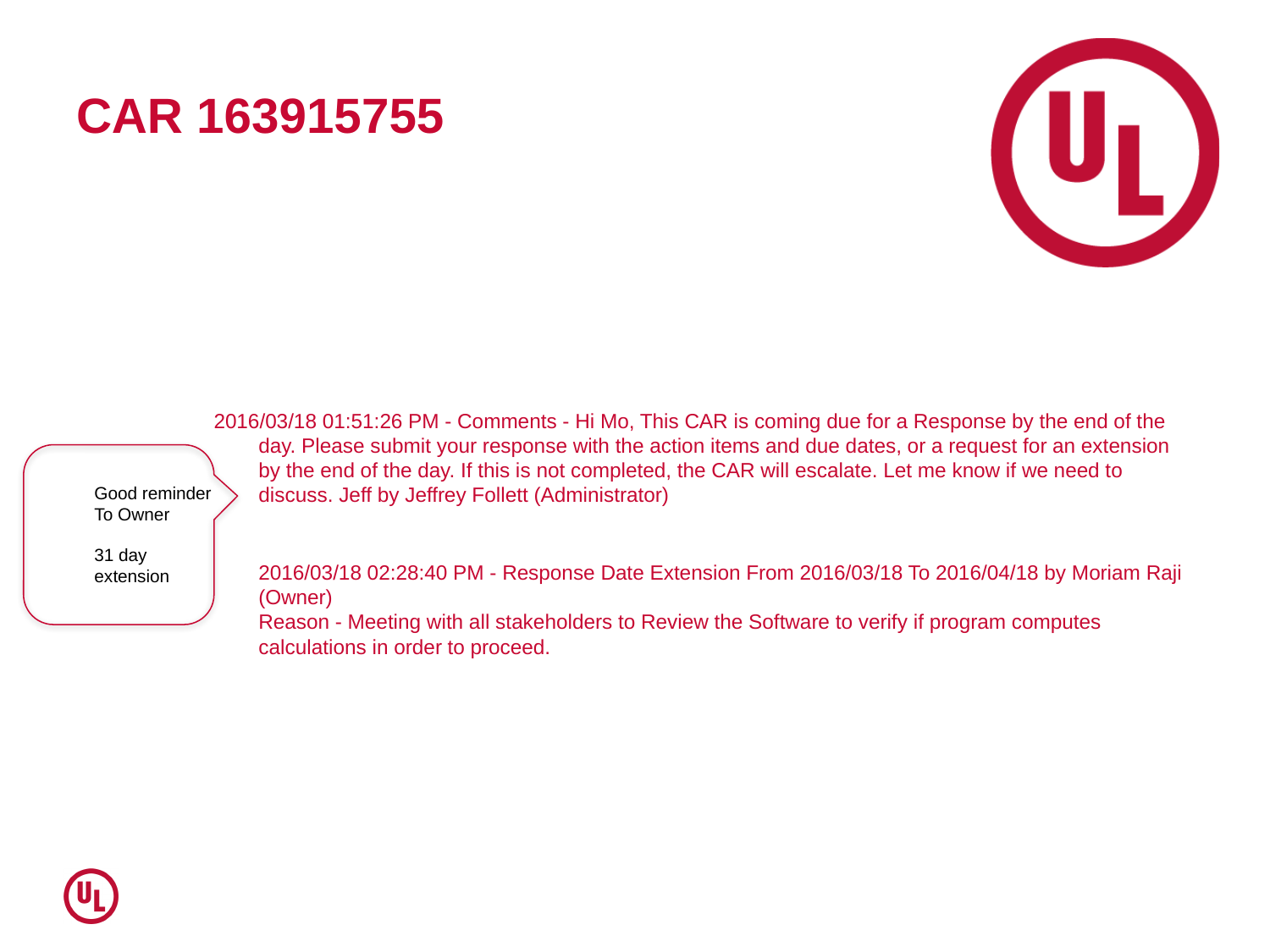

# CAR 163915755

2016/03/18 01:51:26 PM - Comments - Hi Mo, This CAR is coming due for a Response by the end of the day. Please submit your response with the action items and due dates, or a request for an extension by the end of the day. If this is not completed, the CAR will escalate. Let me know if we need to discuss. Jeff by Jeffrey Follett (Administrator)
2016/03/18 02:28:40 PM - Response Date Extension From 2016/03/18 To 2016/04/18 by Moriam Raji (Owner)
Reason - Meeting with all stakeholders to Review the Software to verify if program computes calculations in order to proceed.

Good reminder
To Owner

31 day
extension